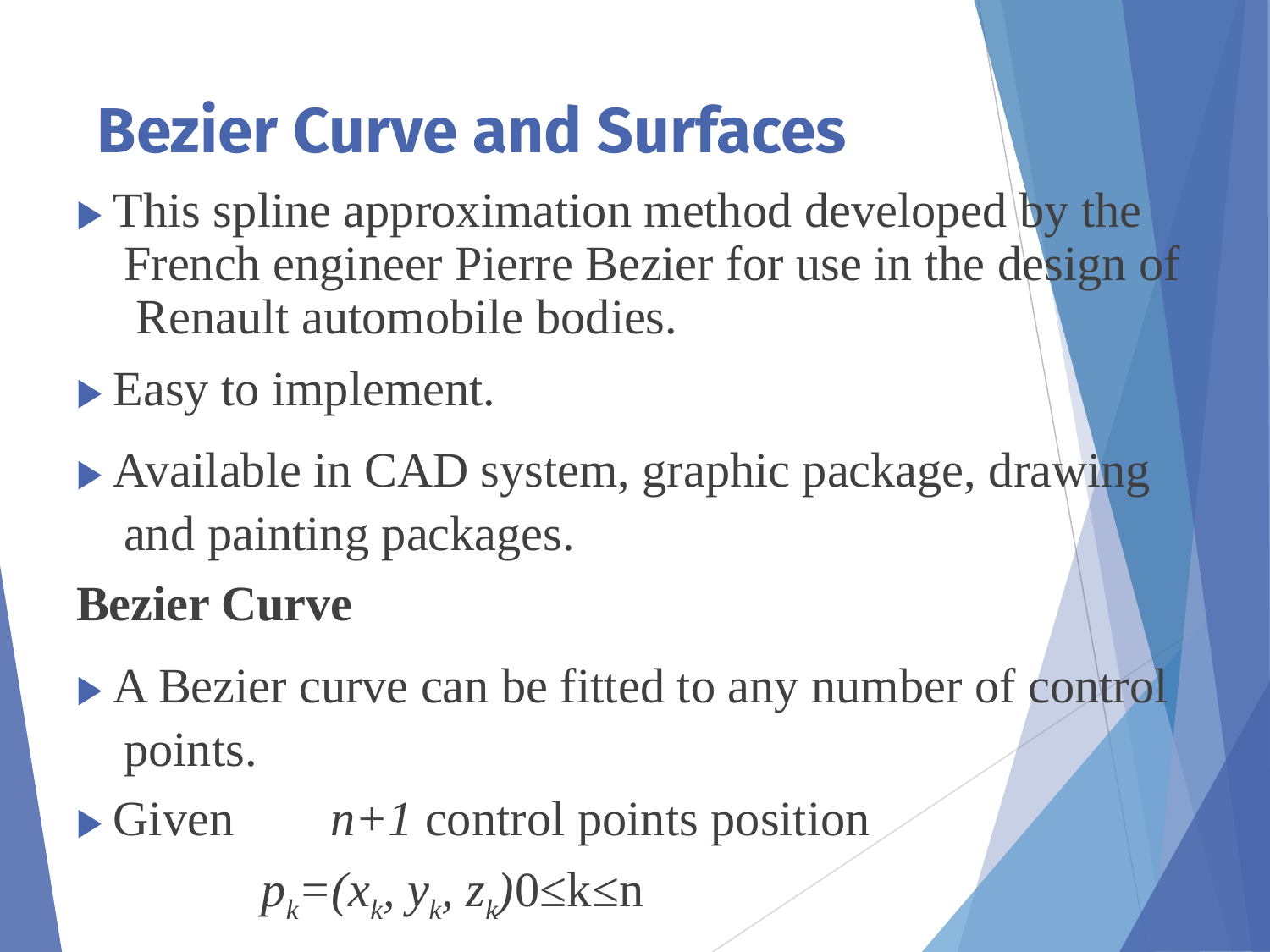

# Bezier Curve and Surfaces
▶ This spline approximation method developed by the  French engineer Pierre Bezier for use in the design of  Renault automobile bodies.
▶ Easy to implement.
▶ Available in CAD system, graphic package, drawing  and painting packages.
Bezier Curve
▶ A Bezier curve can be fitted to any number of control  points.
▶ Given	n+1 control points position
pk=(xk, yk, zk)	0≤k≤n